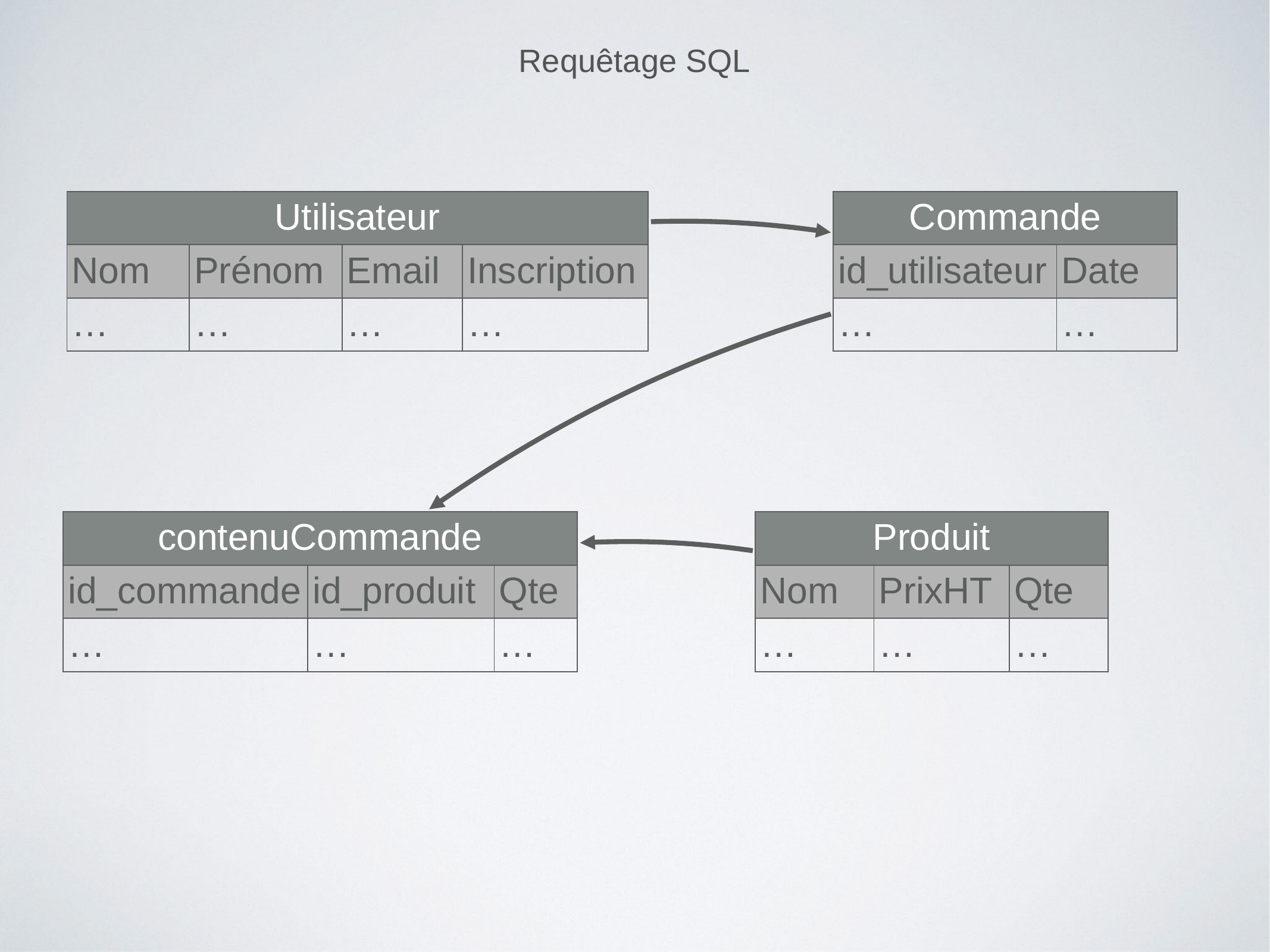

Requêtage SQL
| Utilisateur |  |  |  |
| --- | --- | --- | --- |
| Nom | Prénom | Email | Inscription |
| … | … | … | … |
| Commande |  |
| --- | --- |
| id\_utilisateur | Date |
| … | … |

| contenuCommande |  |  |
| --- | --- | --- |
| id\_commande | id\_produit | Qte |
| … | … | … |
| Produit |  |  |
| --- | --- | --- |
| Nom | PrixHT | Qte |
| … | … | … |